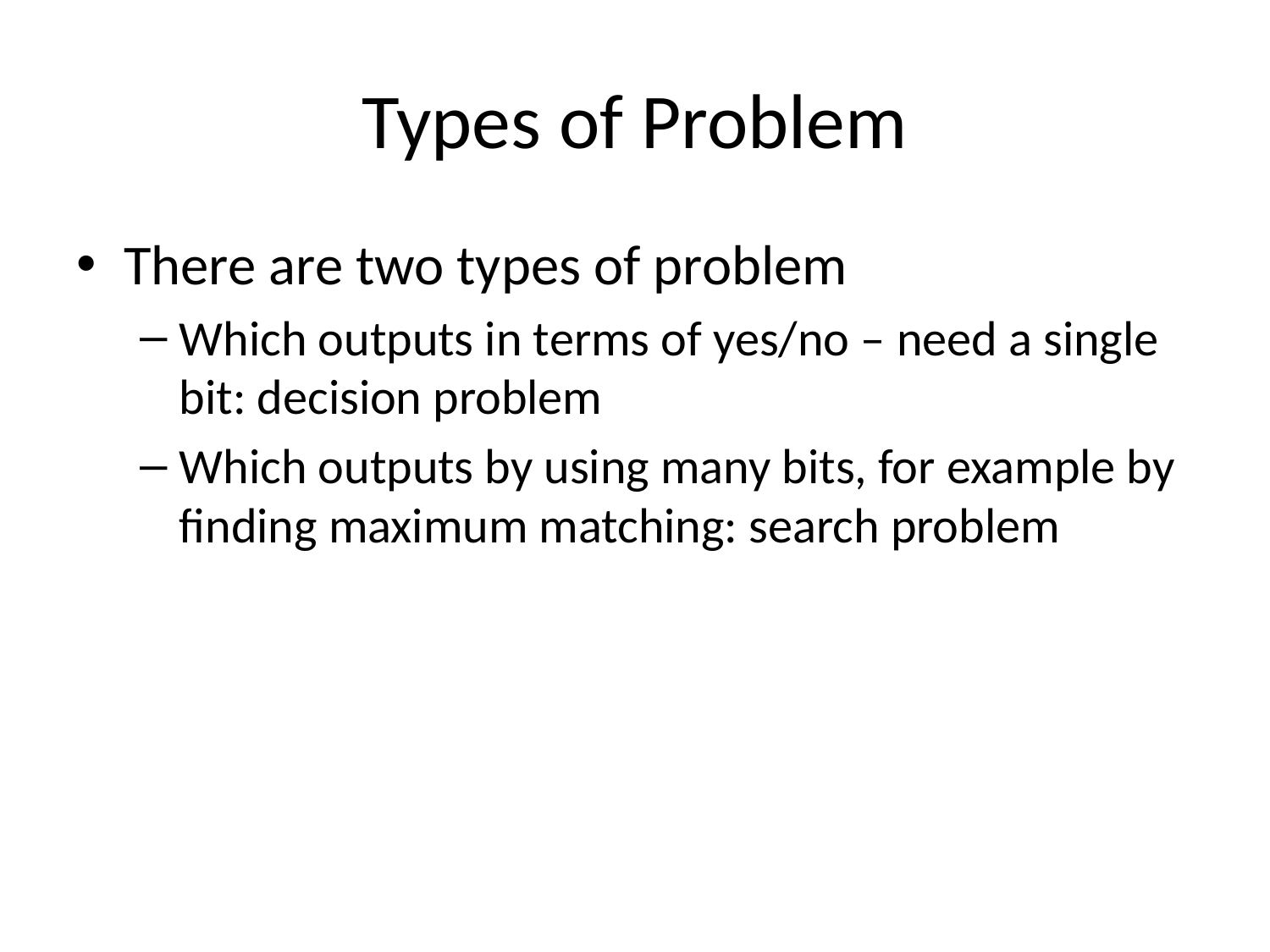

# Types of Problem
There are two types of problem
Which outputs in terms of yes/no – need a single bit: decision problem
Which outputs by using many bits, for example by finding maximum matching: search problem